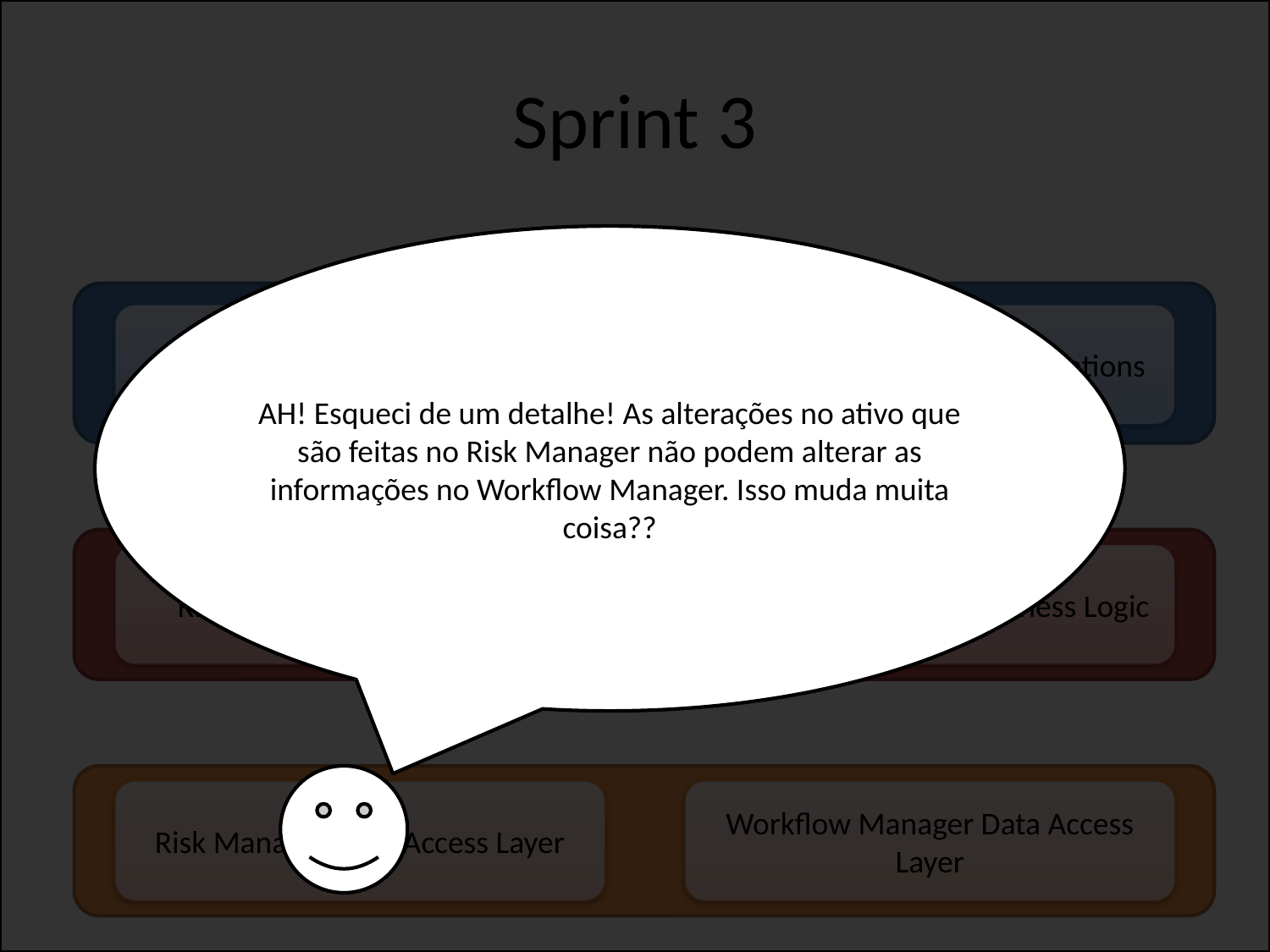

# Sprint 3
AH! Esqueci de um detalhe! As alterações no ativo que são feitas no Risk Manager não podem alterar as informações no Workflow Manager. Isso muda muita coisa??

Risk Manager Presentations
Workflow Manager Presentations

Risk Manager Business Logic
Workflow Manager Business Logic

Risk Manager Data Access Layer
Workflow Manager Data Access Layer